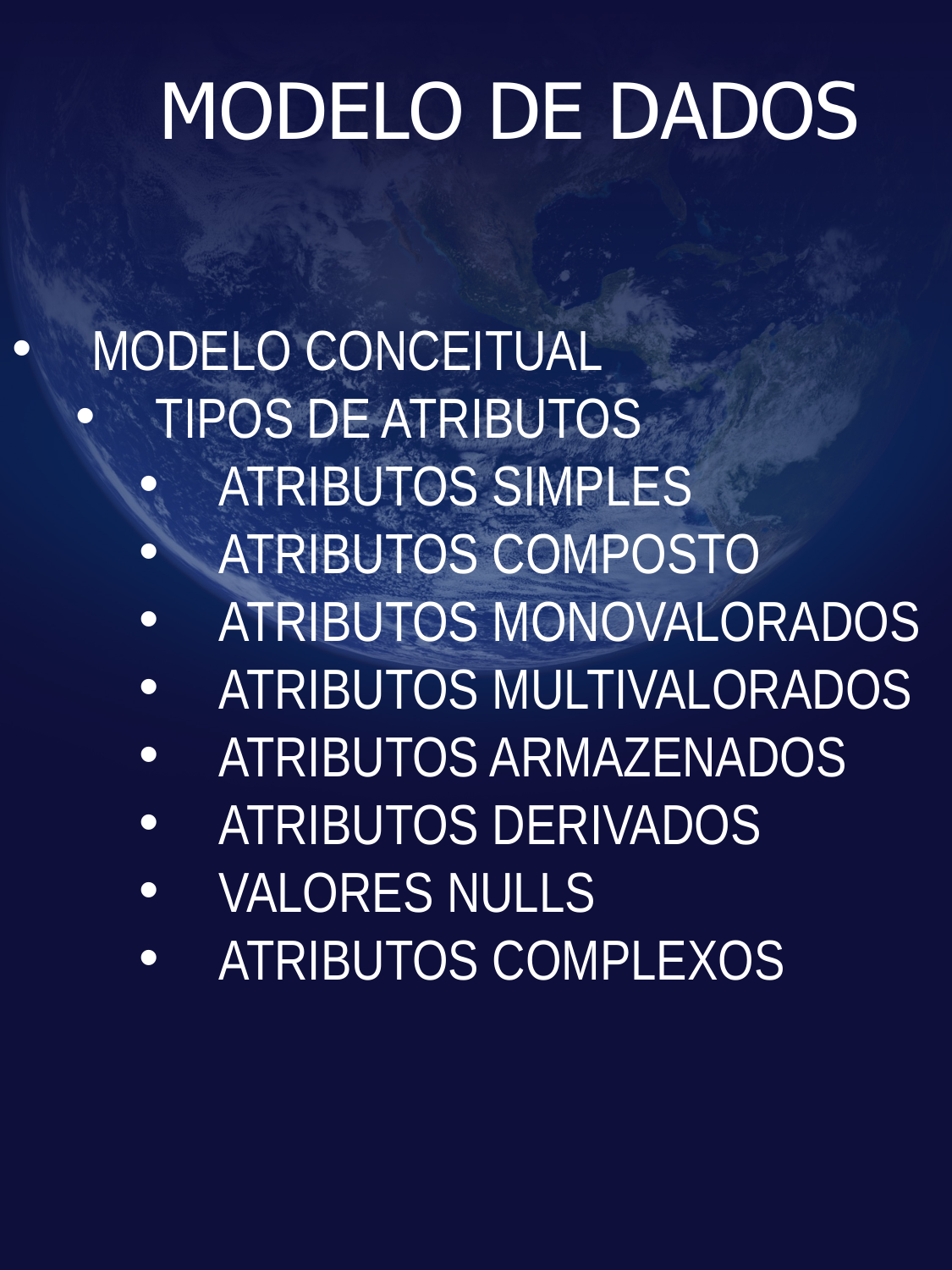

# MODELO DE DADOS
MODELO CONCEITUAL
TIPOS DE ATRIBUTOS
ATRIBUTOS SIMPLES
ATRIBUTOS COMPOSTO
ATRIBUTOS MONOVALORADOS
ATRIBUTOS MULTIVALORADOS
ATRIBUTOS ARMAZENADOS
ATRIBUTOS DERIVADOS
VALORES NULLS
ATRIBUTOS COMPLEXOS